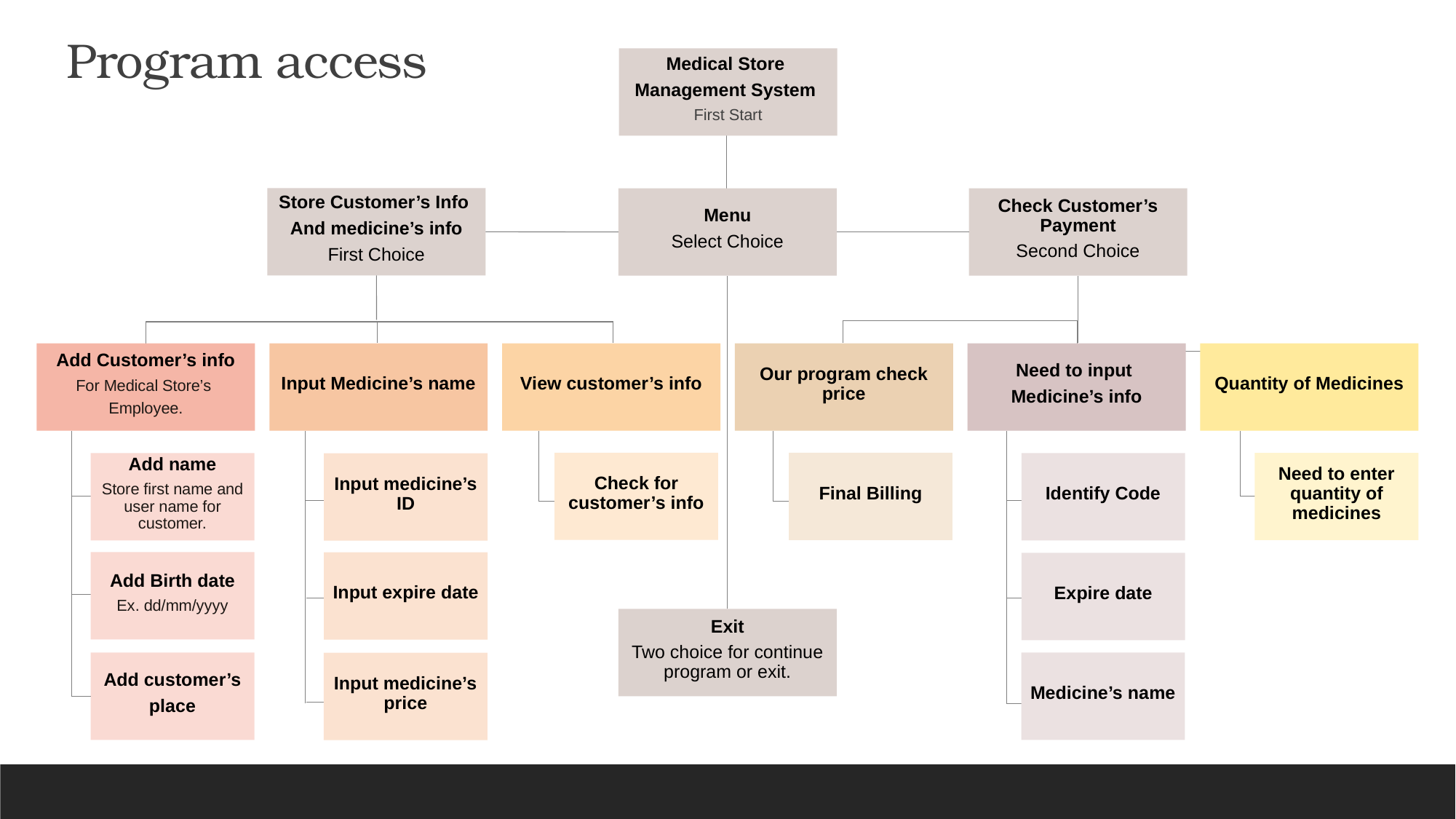

Program access
Medical Store
Management System
First Start
Store Customer’s Info
And medicine’s info
First Choice
Menu
Select Choice
Check Customer’s Payment
Second Choice
Add Customer’s info
For Medical Store’s
Employee.
Input Medicine’s name
View customer’s info
Our program check price
Need to input
Medicine’s info
Quantity of Medicines
Check for customer’s info
Final Billing
Need to enter quantity of medicines
Add name
Store first name and user name for customer.
Identify Code
Input medicine’s ID
Add Birth date
Ex. dd/mm/yyyy
Input expire date
Expire date
Exit
Two choice for continue program or exit.
Add customer’s
place
Medicine’s name
Input medicine’s price